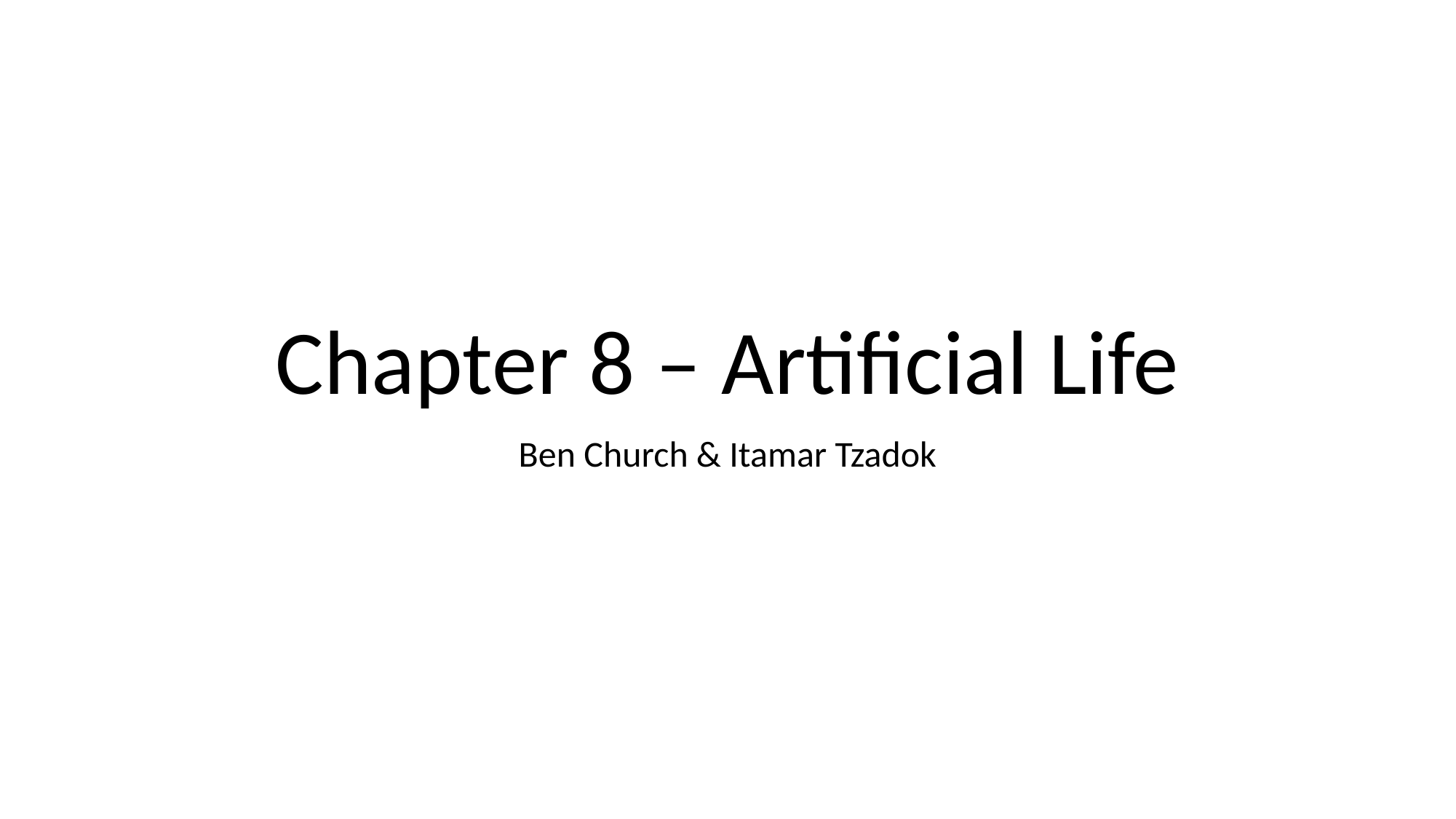

# Chapter 8 – Artificial Life
Ben Church & Itamar Tzadok